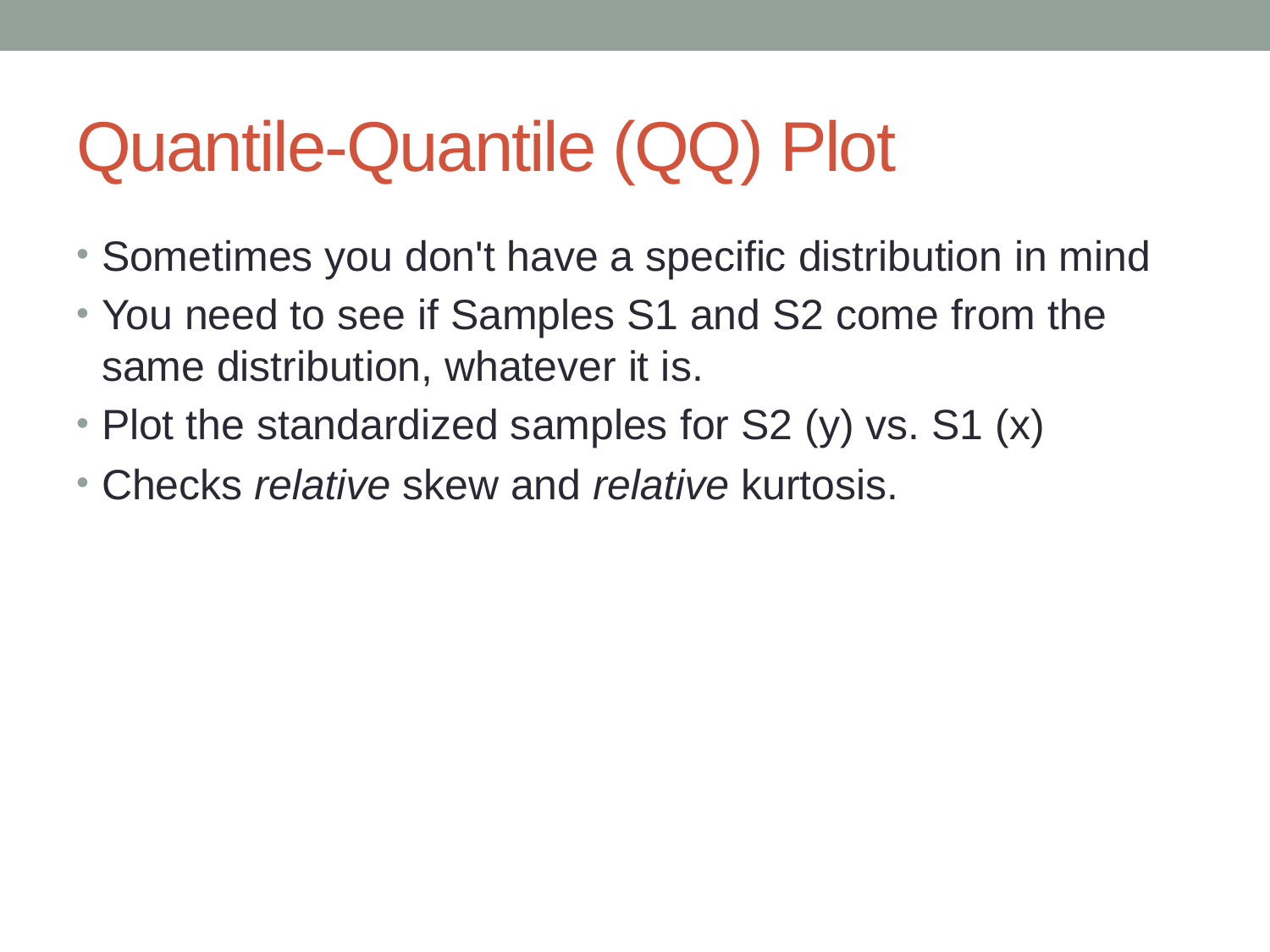

# Quantile-Quantile (QQ) Plot
Sometimes you don't have a specific distribution in mind
You need to see if Samples S1 and S2 come from the same distribution, whatever it is.
Plot the standardized samples for S2 (y) vs. S1 (x)
Checks relative skew and relative kurtosis.